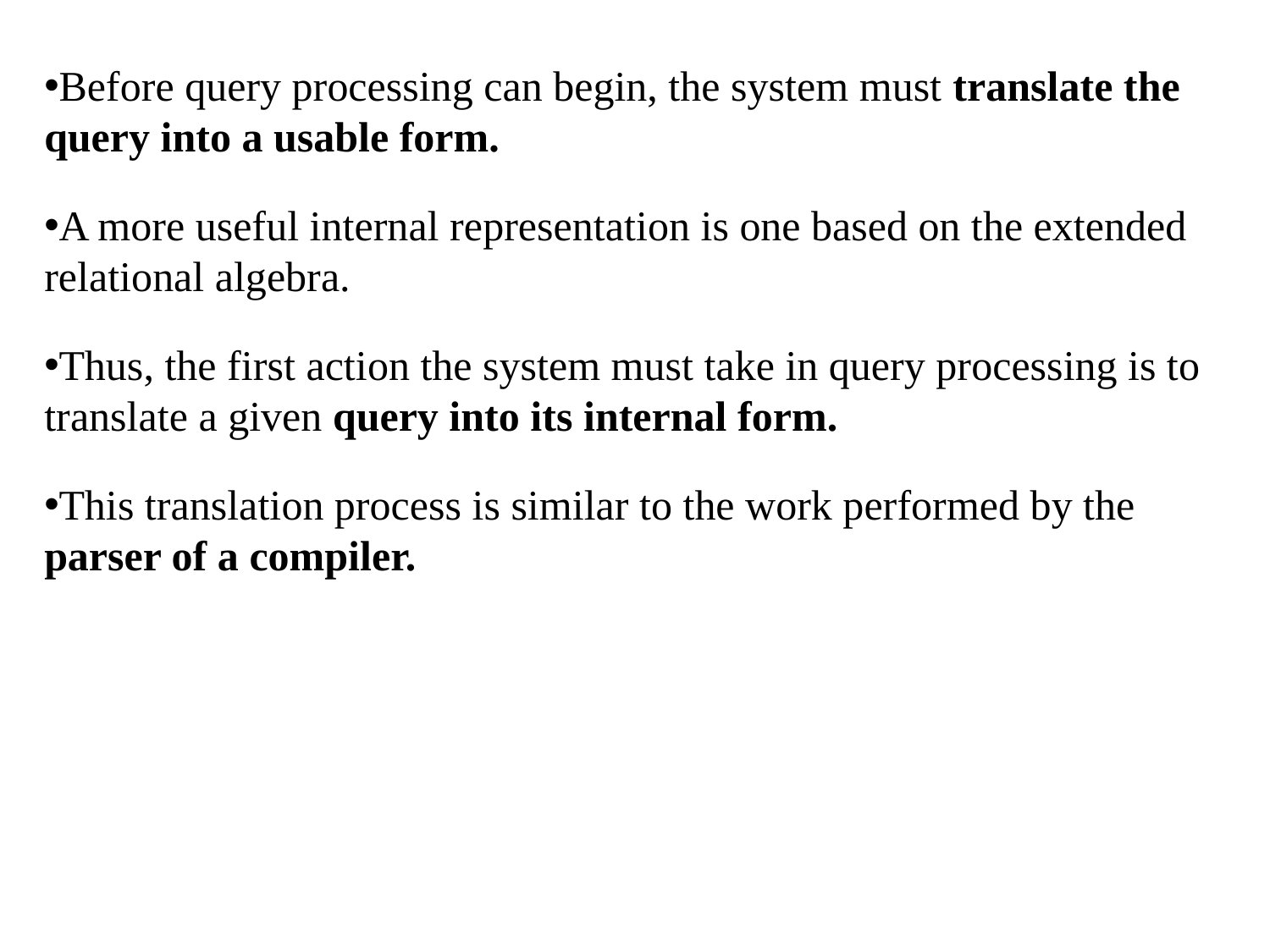

Before query processing can begin, the system must translate the query into a usable form.

A more useful internal representation is one based on the extended relational algebra.

Thus, the first action the system must take in query processing is to translate a given query into its internal form.

This translation process is similar to the work performed by the parser of a compiler.